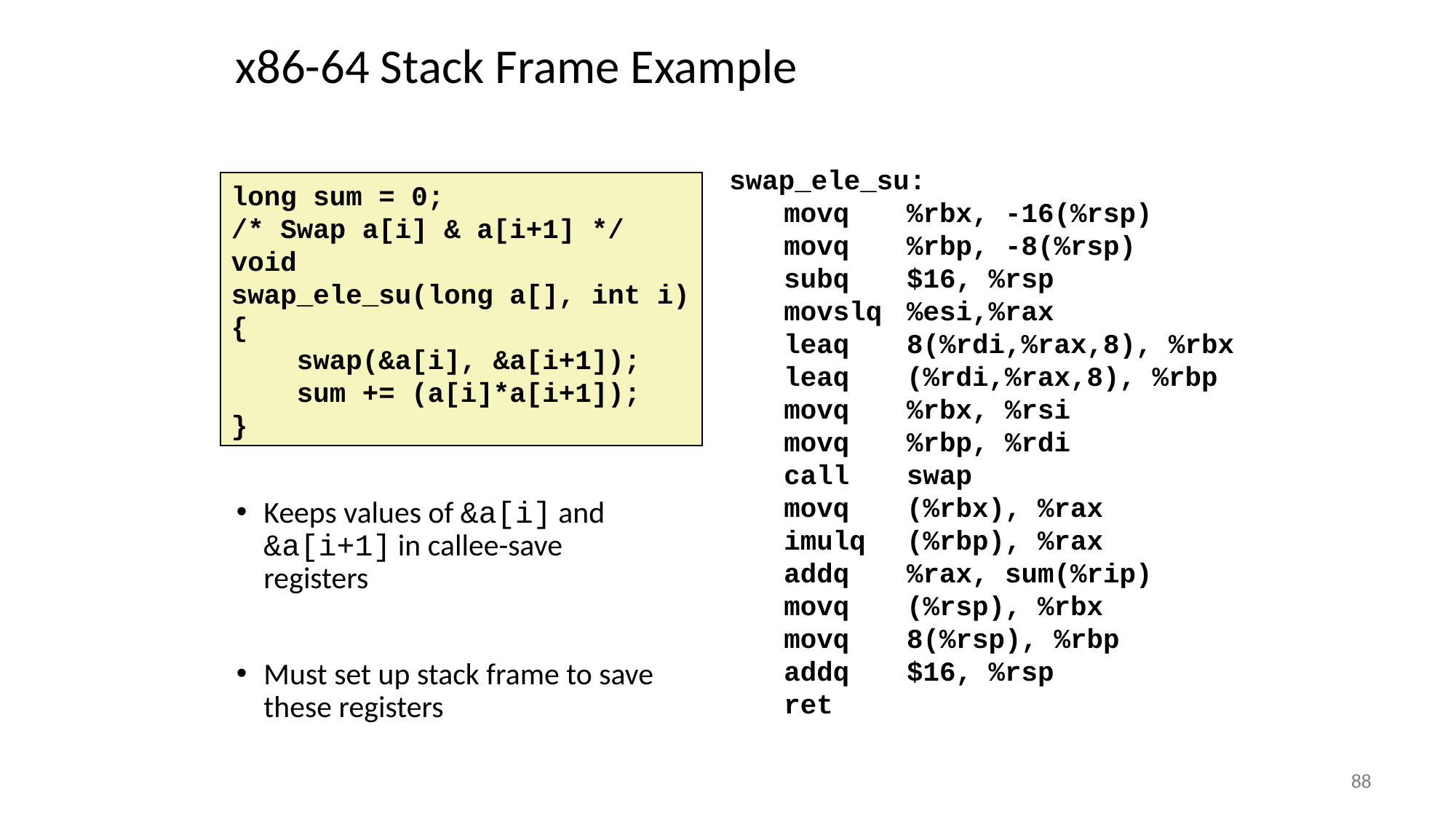

# x86-64 Stack Frame Example
swap_ele_su:
 	movq	%rbx, -16(%rsp)
	movq	%rbp, -8(%rsp)
	subq	$16, %rsp
	movslq	%esi,%rax
	leaq	8(%rdi,%rax,8), %rbx
	leaq	(%rdi,%rax,8), %rbp
	movq	%rbx, %rsi
	movq	%rbp, %rdi
	call	swap
	movq	(%rbx), %rax
	imulq	(%rbp), %rax
	addq	%rax, sum(%rip)
	movq	(%rsp), %rbx
	movq	8(%rsp), %rbp
	addq	$16, %rsp
	ret
long sum = 0;
/* Swap a[i] & a[i+1] */
void
swap_ele_su(long a[], int i)
{
    swap(&a[i], &a[i+1]);
    sum += (a[i]*a[i+1]);
}
Keeps values of &a[i] and &a[i+1] in callee-save registers

Must set up stack frame to save these registers
88